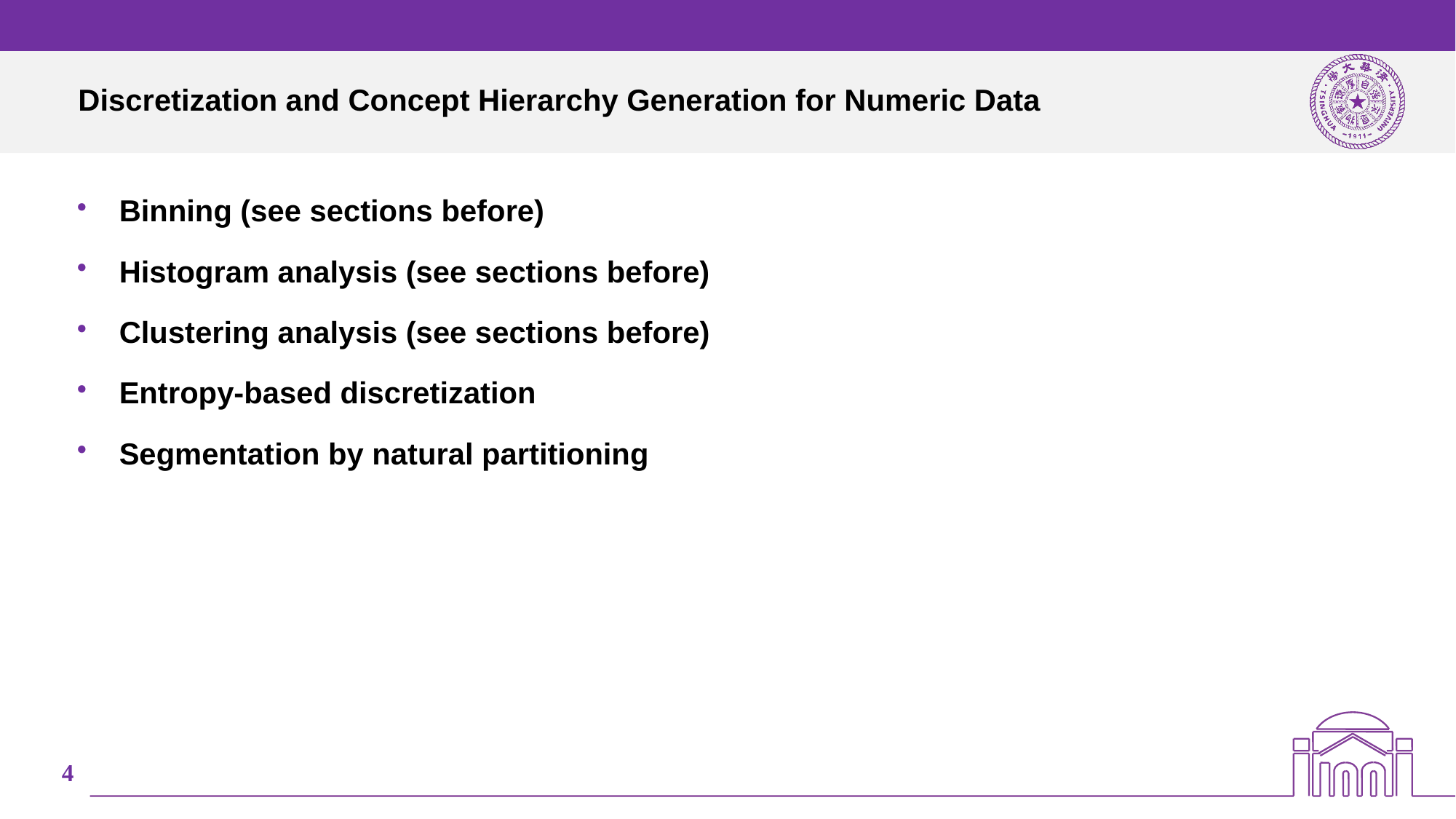

# Discretization and Concept Hierarchy Generation for Numeric Data
Binning (see sections before)
Histogram analysis (see sections before)
Clustering analysis (see sections before)
Entropy-based discretization
Segmentation by natural partitioning